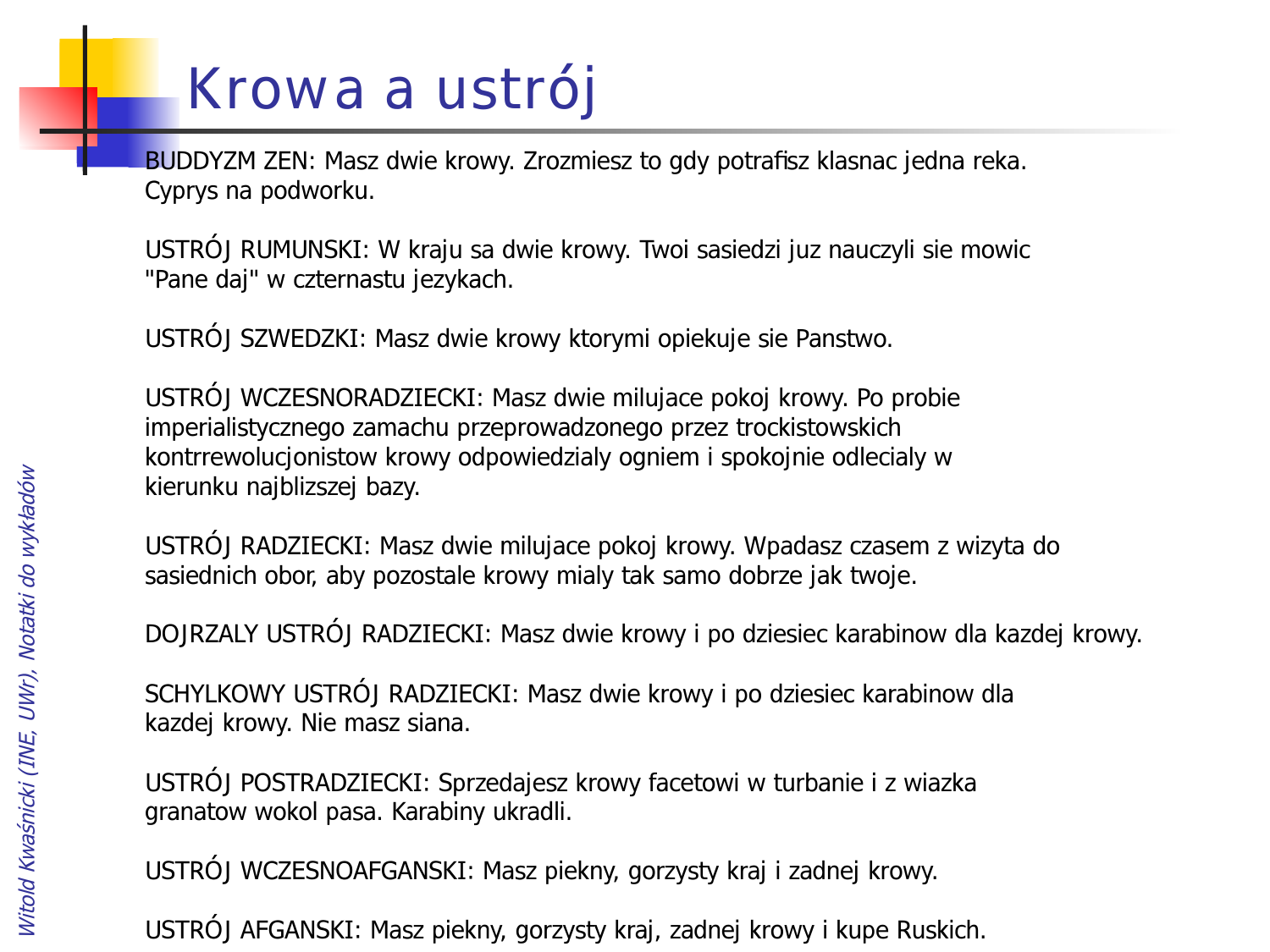

# Krowa a ustrój
BUDDYZM ZEN: Masz dwie krowy. Zrozmiesz to gdy potrafisz klasnac jedna reka.
Cyprys na podworku.
USTRÓJ RUMUNSKI: W kraju sa dwie krowy. Twoi sasiedzi juz nauczyli sie mowic
"Pane daj" w czternastu jezykach.
USTRÓJ SZWEDZKI: Masz dwie krowy ktorymi opiekuje sie Panstwo.
USTRÓJ WCZESNORADZIECKI: Masz dwie milujace pokoj krowy. Po probie
imperialistycznego zamachu przeprowadzonego przez trockistowskich
kontrrewolucjonistow krowy odpowiedzialy ogniem i spokojnie odlecialy w
kierunku najblizszej bazy.
USTRÓJ RADZIECKI: Masz dwie milujace pokoj krowy. Wpadasz czasem z wizyta do
sasiednich obor, aby pozostale krowy mialy tak samo dobrze jak twoje.
DOJRZALY USTRÓJ RADZIECKI: Masz dwie krowy i po dziesiec karabinow dla kazdej krowy.
SCHYLKOWY USTRÓJ RADZIECKI: Masz dwie krowy i po dziesiec karabinow dla
kazdej krowy. Nie masz siana.
USTRÓJ POSTRADZIECKI: Sprzedajesz krowy facetowi w turbanie i z wiazka
granatow wokol pasa. Karabiny ukradli.
USTRÓJ WCZESNOAFGANSKI: Masz piekny, gorzysty kraj i zadnej krowy.
USTRÓJ AFGANSKI: Masz piekny, gorzysty kraj, zadnej krowy i kupe Ruskich.
Witold Kwaśnicki (INE, UWr), Notatki do wykładów